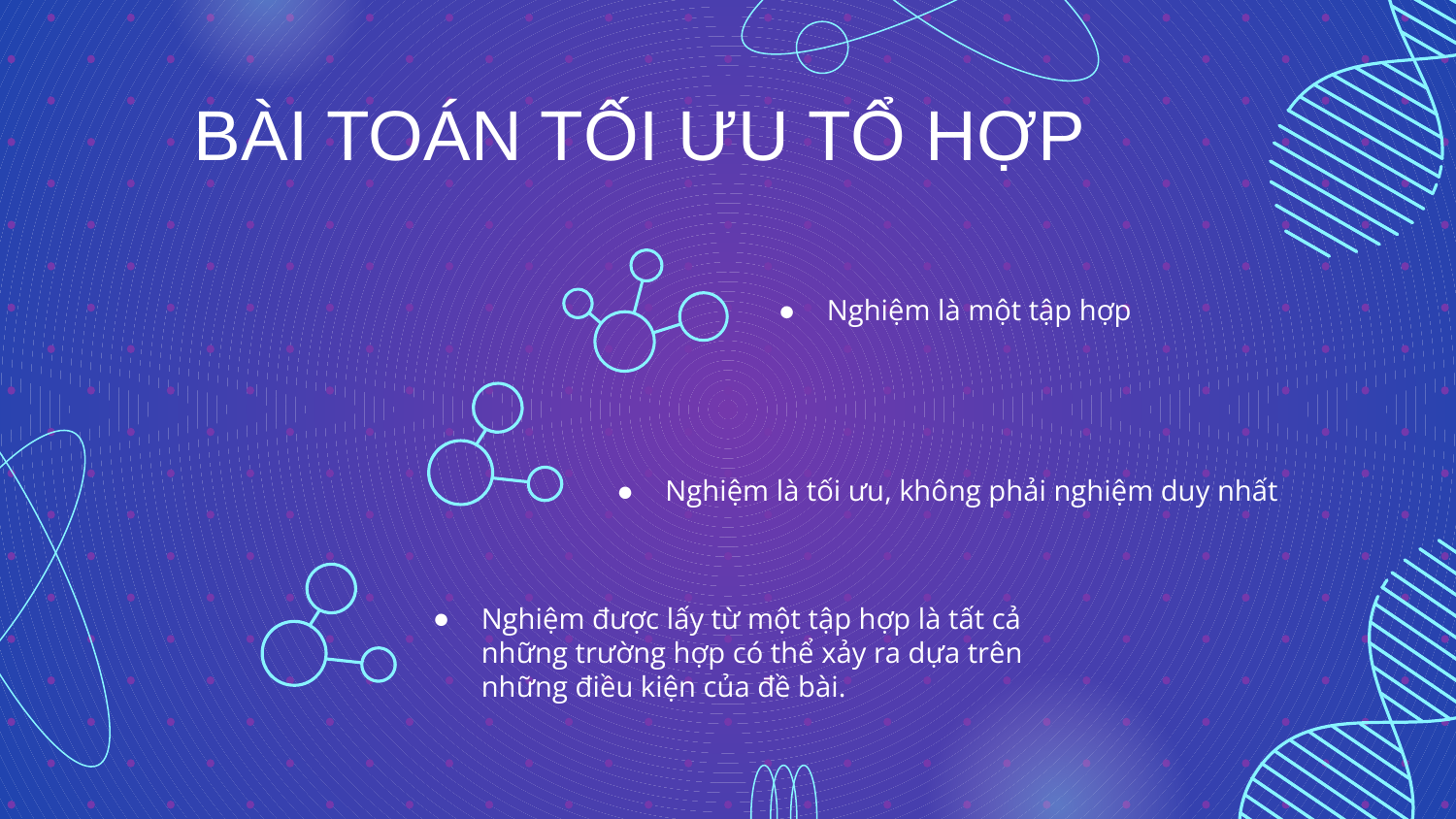

# BÀI TOÁN TỐI ƯU TỔ HỢP

Nghiệm là một tập hợp

Nghiệm là tối ưu, không phải nghiệm duy nhất

Nghiệm được lấy từ một tập hợp là tất cả những trường hợp có thể xảy ra dựa trên những điều kiện của đề bài.